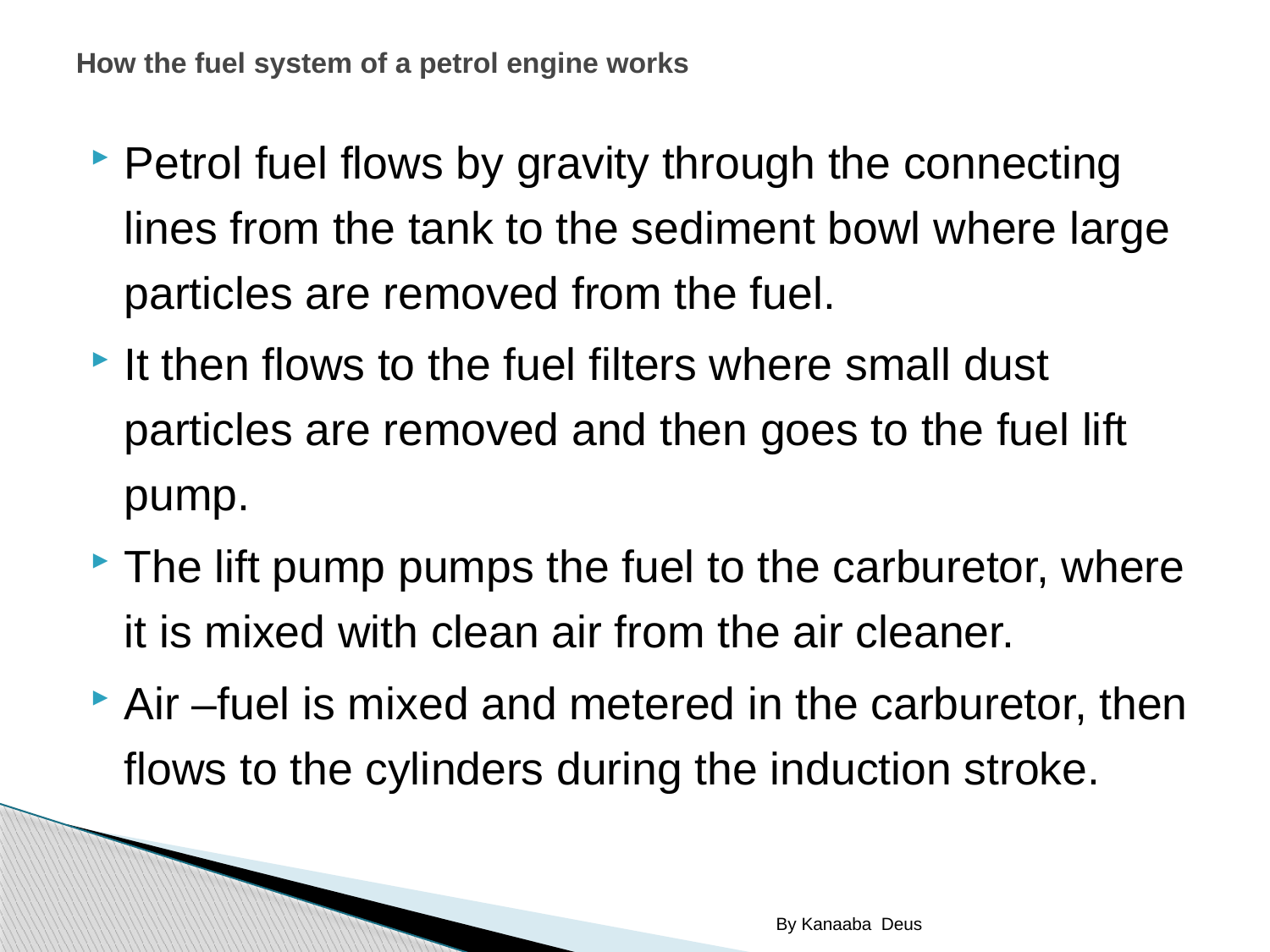

# How the fuel system of a petrol engine works
Petrol fuel flows by gravity through the connecting lines from the tank to the sediment bowl where large particles are removed from the fuel.
It then flows to the fuel filters where small dust particles are removed and then goes to the fuel lift pump.
The lift pump pumps the fuel to the carburetor, where it is mixed with clean air from the air cleaner.
Air –fuel is mixed and metered in the carburetor, then flows to the cylinders during the induction stroke.

By Kanaaba  Deus